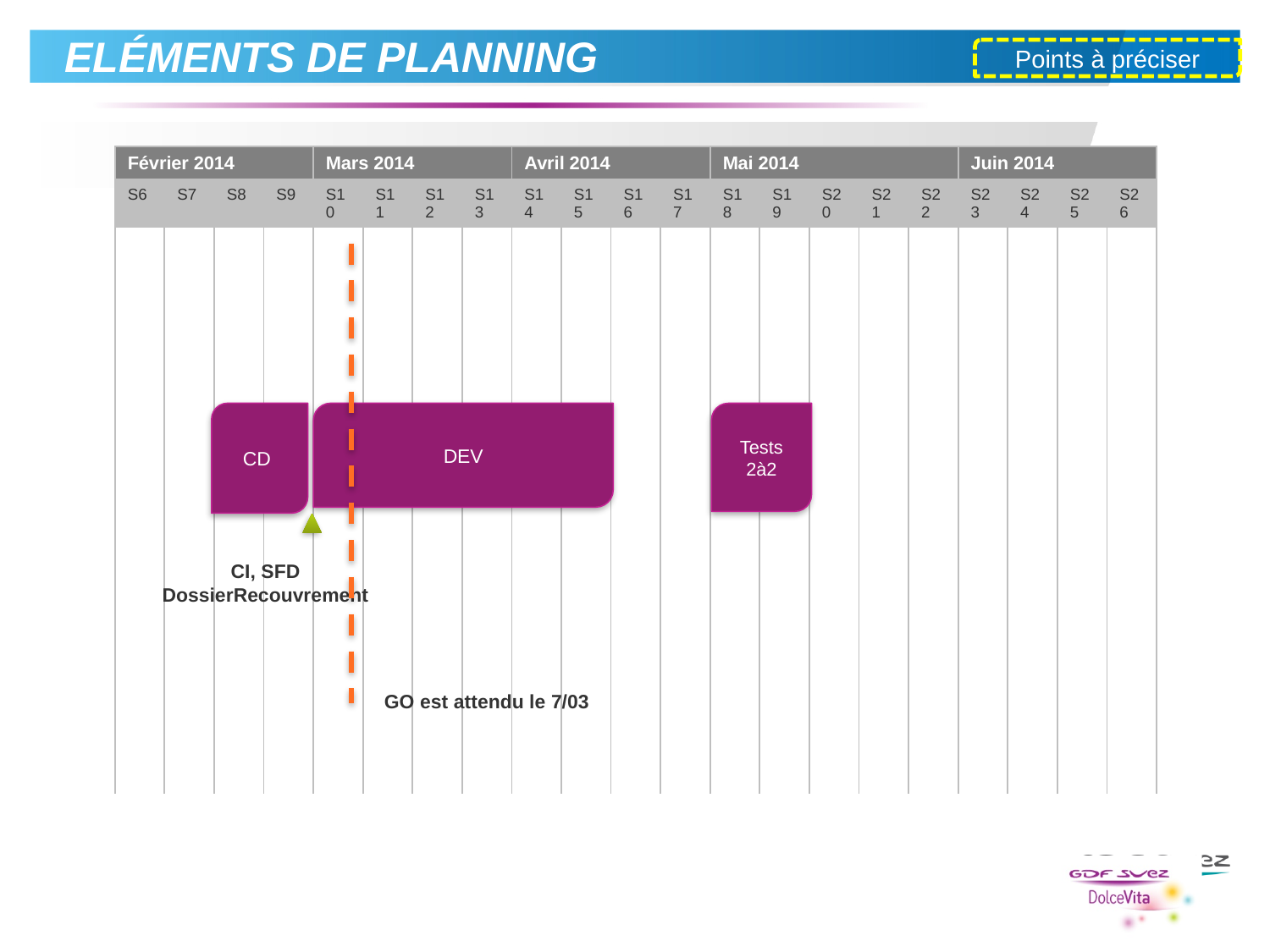

# Eléments de Planning
Points à préciser
| Février 2014 |  |  |  | Mars 2014 |  |  |  | Avril 2014 |  |  |  | Mai 2014 |  |  |  |  | Juin 2014 |  |  |  |
| --- | --- | --- | --- | --- | --- | --- | --- | --- | --- | --- | --- | --- | --- | --- | --- | --- | --- | --- | --- | --- |
| S6 | S7 | S8 | S9 | S10 | S11 | S12 | S13 | S14 | S15 | S16 | S17 | S18 | S19 | S20 | S21 | S22 | S23 | S24 | S25 | S26 |
|  |  |  |  |  |  |  |  |  |  |  |  |  |  |  |  |  |  |  |  |  |
|  |  |  |  |  |  |  |  |  |  |  |  |  |  |  |  |  |  |  |  |  |
|  |  |  |  |  |  |  |  |  |  |  |  |  |  |  |  |  |  |  |  |  |
|  |  |  |  |  |  |  |  |  |  |  |  |  |  |  |  |  |  |  |  |  |
|  |  |  |  |  |  |  |  |  |  |  |  |  |  |  |  |  |  |  |  |  |
|  |  |  |  |  |  |  |  |  |  |  |  |  |  |  |  |  |  |  |  |  |
|  |  |  |  |  |  |  |  |  |  |  |  |  |  |  |  |  |  |  |  |  |
|  |  |  |  |  |  |  |  |  |  |  |  |  |  |  |  |  |  |  |  |  |
|  |  |  |  |  |  |  |  |  |  |  |  |  |  |  |  |  |  |  |  |  |
|  |  |  |  |  |  |  |  |  |  |  |  |  |  |  |  |  |  |  |  |  |
|  |  |  |  |  |  |  |  |  |  |  |  |  |  |  |  |  |  |  |  |  |
|  |  |  |  |  |  |  |  |  |  |  |  |  |  |  |  |  |  |  |  |  |
|  |  |  |  |  |  |  |  |  |  |  |  |  |  |  |  |  |  |  |  |  |
|  |  |  |  |  |  |  |  |  |  |  |  |  |  |  |  |  |  |  |  |  |
|  |  |  |  |  |  |  |  |  |  |  |  |  |  |  |  |  |  |  |  |  |
|  |  |  |  |  |  |  |  |  |  |  |  |  |  |  |  |  |  |  |  |  |
|  |  |  |  |  |  |  |  |  |  |  |  |  |  |  |  |  |  |  |  |  |
CD
DEV
Tests 2à2

CI, SFD DossierRecouvrement
GO est attendu le 7/03